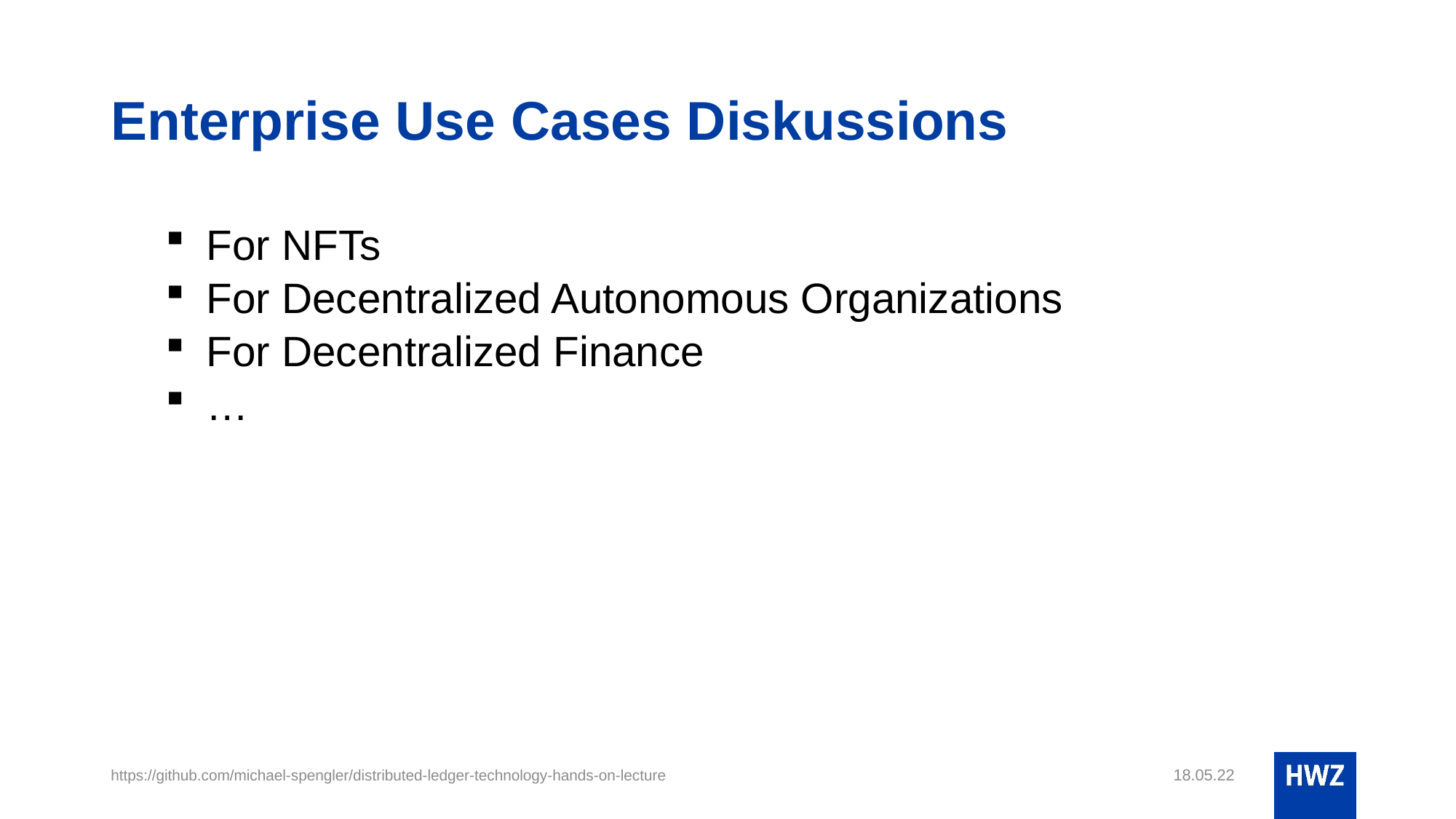

# Enterprise Use Cases Diskussions
For NFTs
For Decentralized Autonomous Organizations
For Decentralized Finance
…

https://github.com/michael-spengler/distributed-ledger-technology-hands-on-lecture
18.05.22